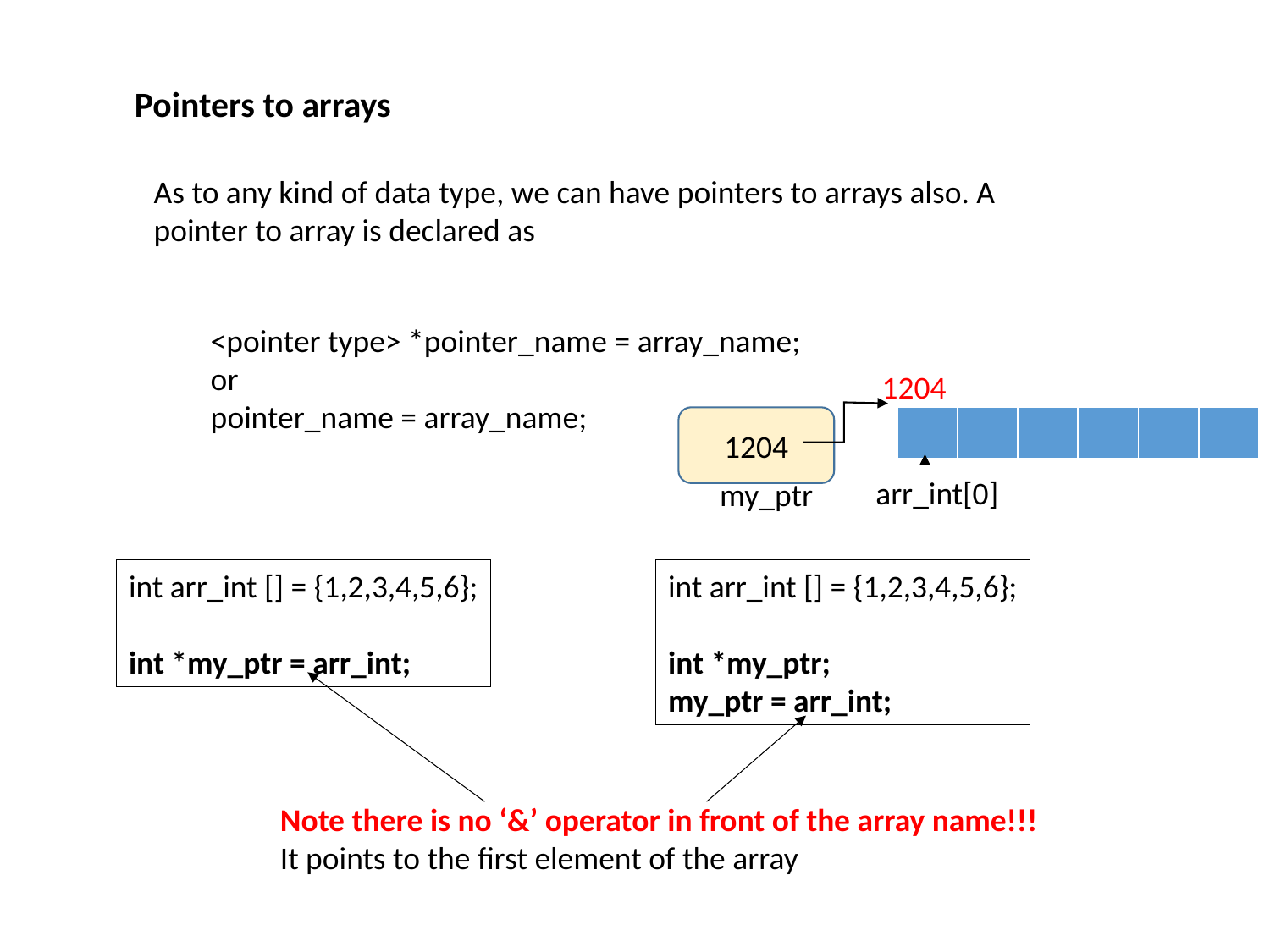

Pointers to arrays
As to any kind of data type, we can have pointers to arrays also. A pointer to array is declared as
<pointer type> *pointer_name = array_name;
or
pointer_name = array_name;
1204

|  |  |  |  |  |  |
| --- | --- | --- | --- | --- | --- |
1204
arr_int[0]
my_ptr
int arr_int [] = {1,2,3,4,5,6};

int *my_ptr = arr_int;
int arr_int [] = {1,2,3,4,5,6};

int *my_ptr;
my_ptr = arr_int;
Note there is no ‘&’ operator in front of the array name!!!
It points to the first element of the array